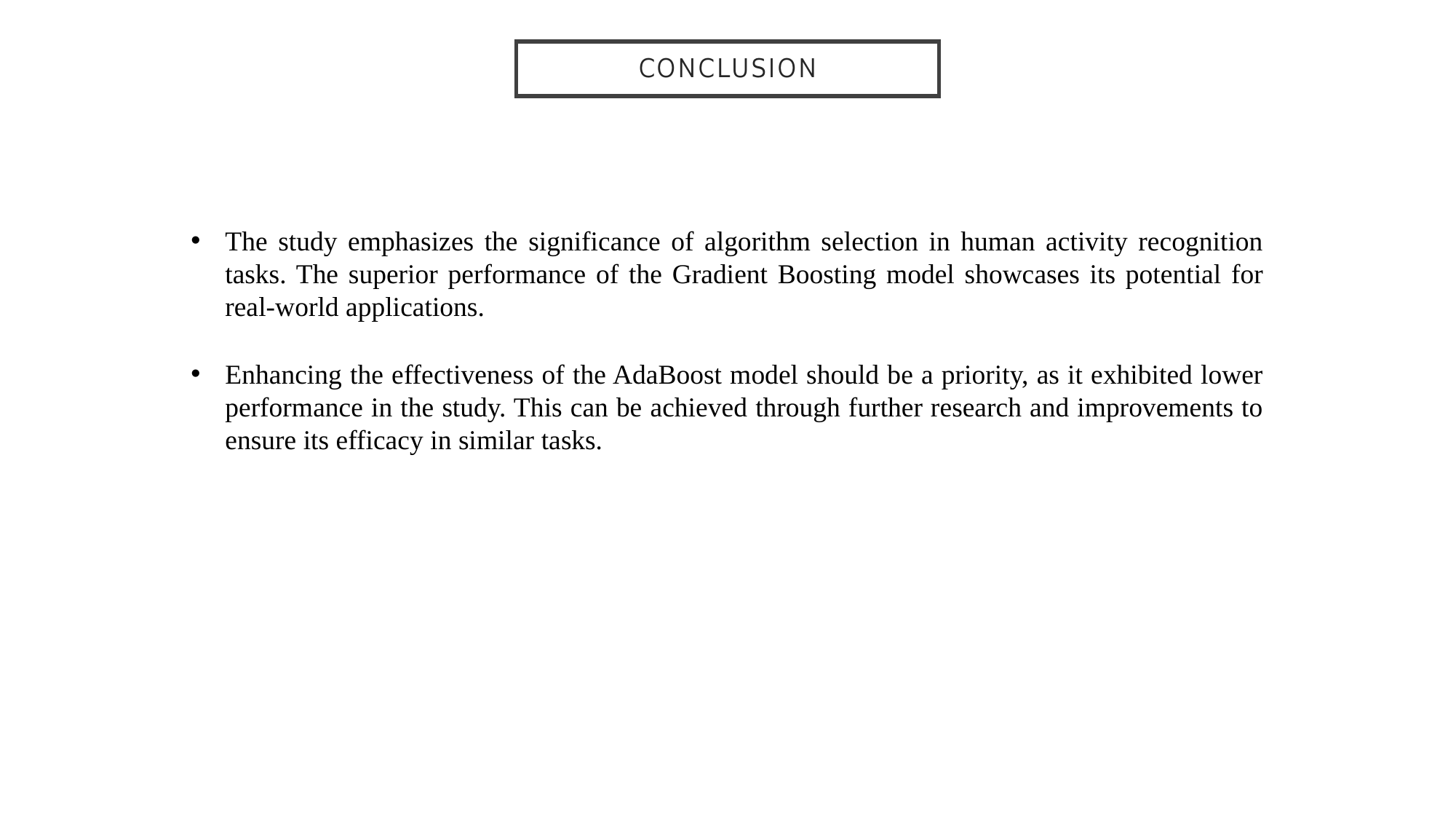

# Conclusion
The study emphasizes the significance of algorithm selection in human activity recognition tasks. The superior performance of the Gradient Boosting model showcases its potential for real-world applications.
Enhancing the effectiveness of the AdaBoost model should be a priority, as it exhibited lower performance in the study. This can be achieved through further research and improvements to ensure its efficacy in similar tasks.